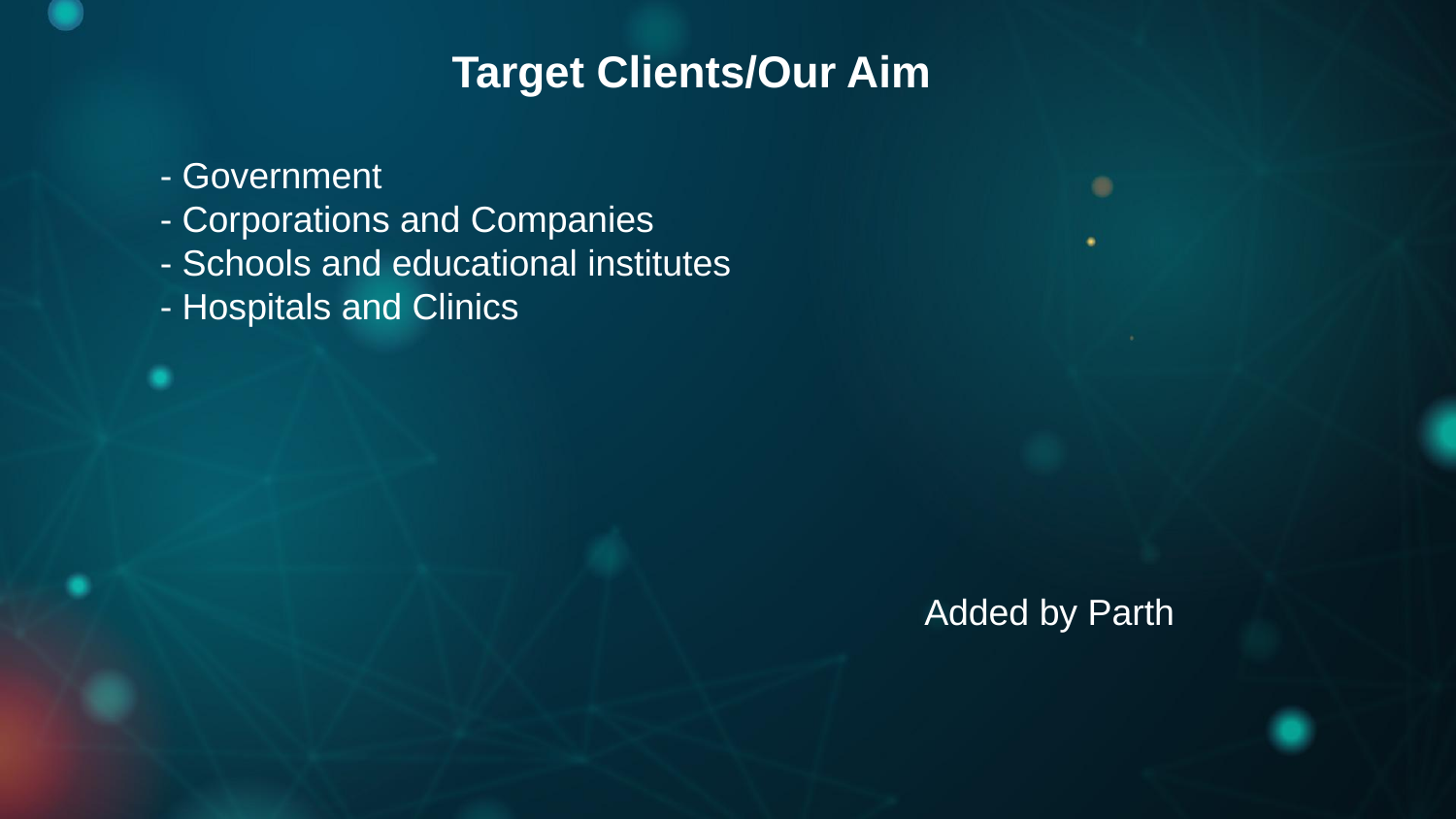

Target Clients/Our Aim
- Government
- Corporations and Companies
- Schools and educational institutes
- Hospitals and Clinics
Added by Parth